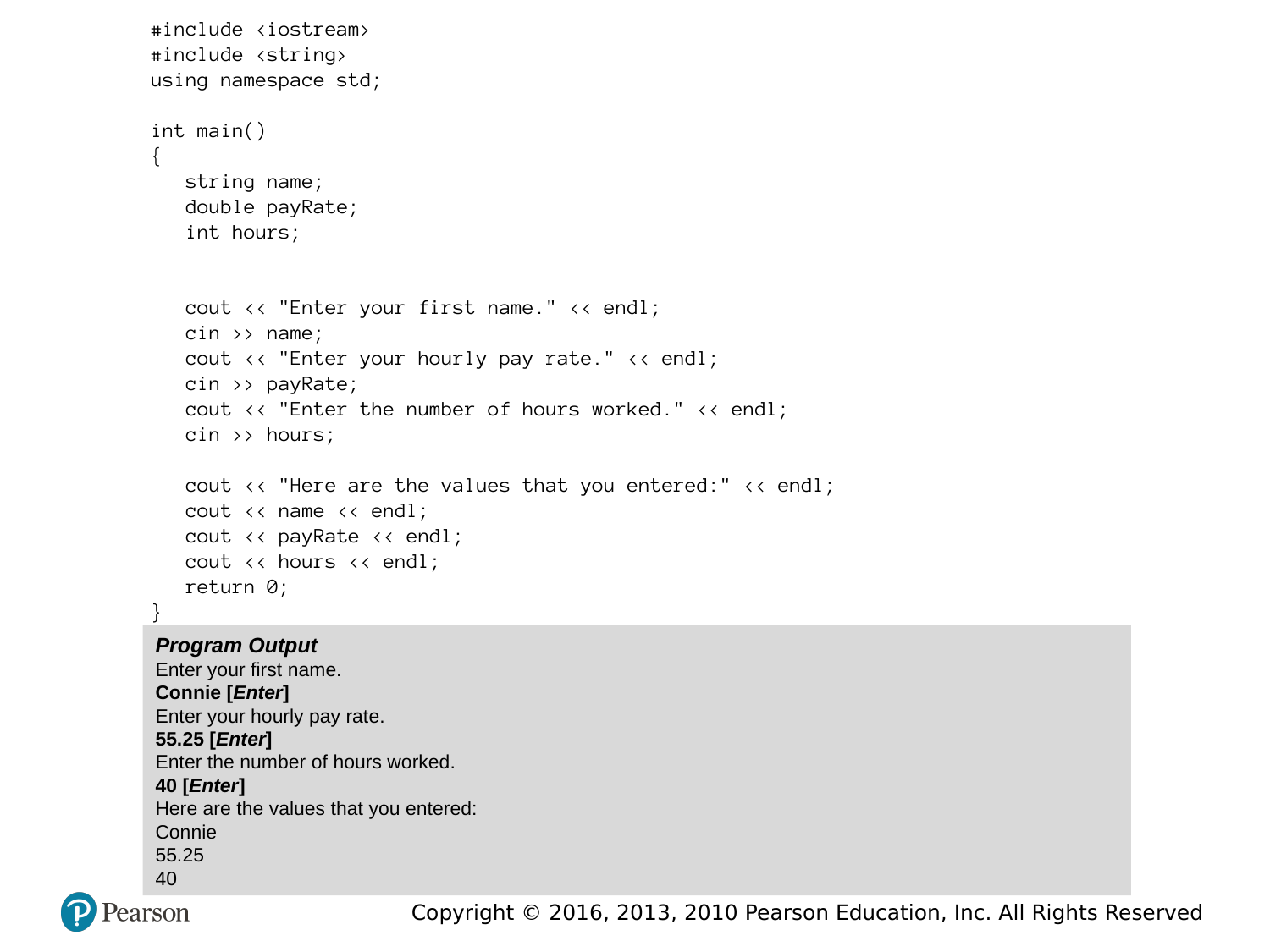

#include <iostream>
#include <string>
using namespace std;

int main()
{
   string name;
   double payRate;
   int hours;

   cout << "Enter your first name." << endl;
   cin >> name;
   cout << "Enter your hourly pay rate." << endl;
   cin >> payRate;
   cout << "Enter the number of hours worked." << endl;
   cin >> hours;

   cout << "Here are the values that you entered:" << endl;
   cout << name << endl;
   cout << payRate << endl;
   cout << hours << endl;
   return 0;
}
Program Output
Enter your first name.
Connie [Enter]
Enter your hourly pay rate.
55.25 [Enter]
Enter the number of hours worked.
40 [Enter]
Here are the values that you entered:
Connie
55.25
40